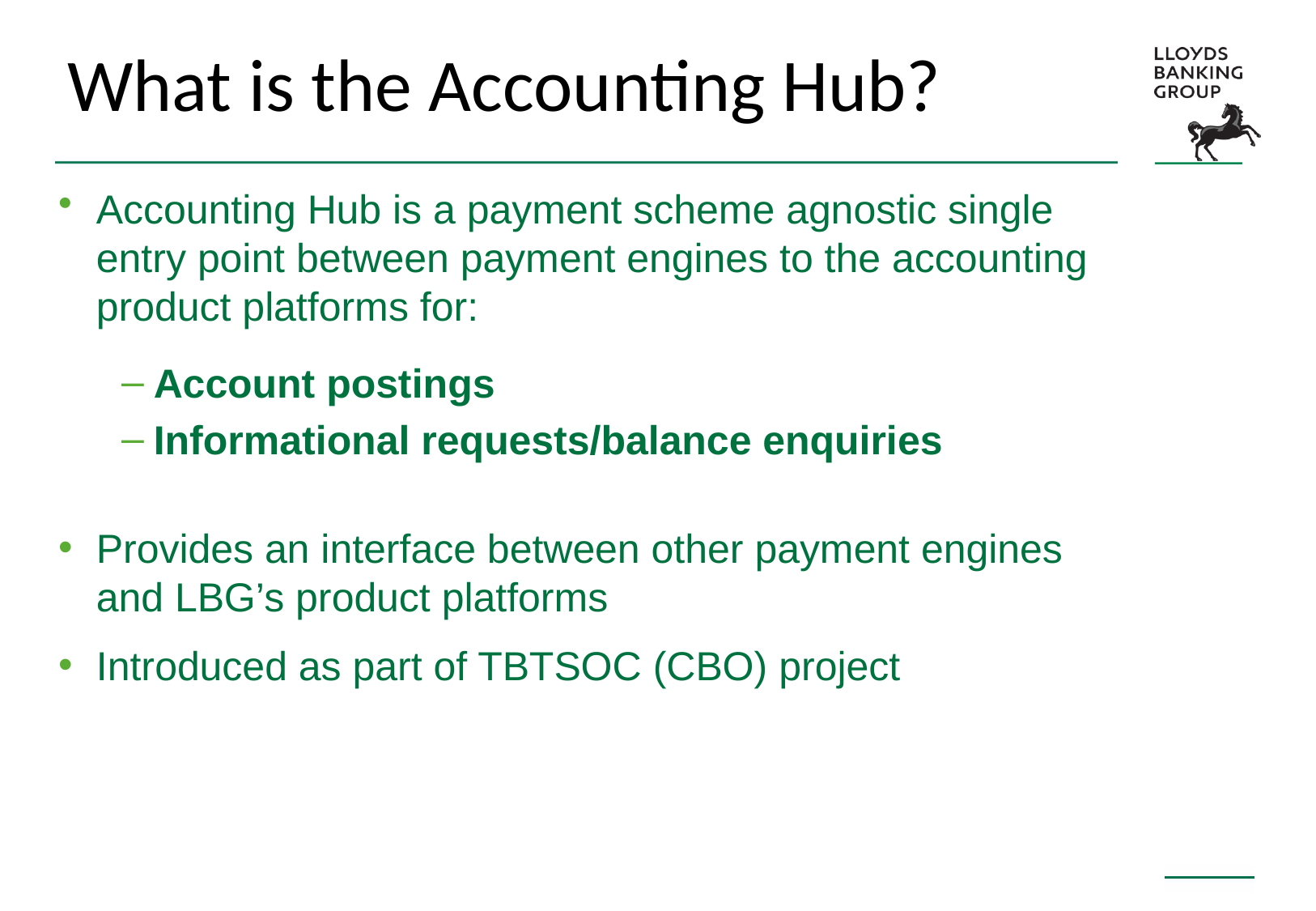

# What is the Accounting Hub?
Accounting Hub is a payment scheme agnostic single entry point between payment engines to the accounting product platforms for:
Account postings
Informational requests/balance enquiries

Provides an interface between other payment engines and LBG’s product platforms
Introduced as part of TBTSOC (CBO) project